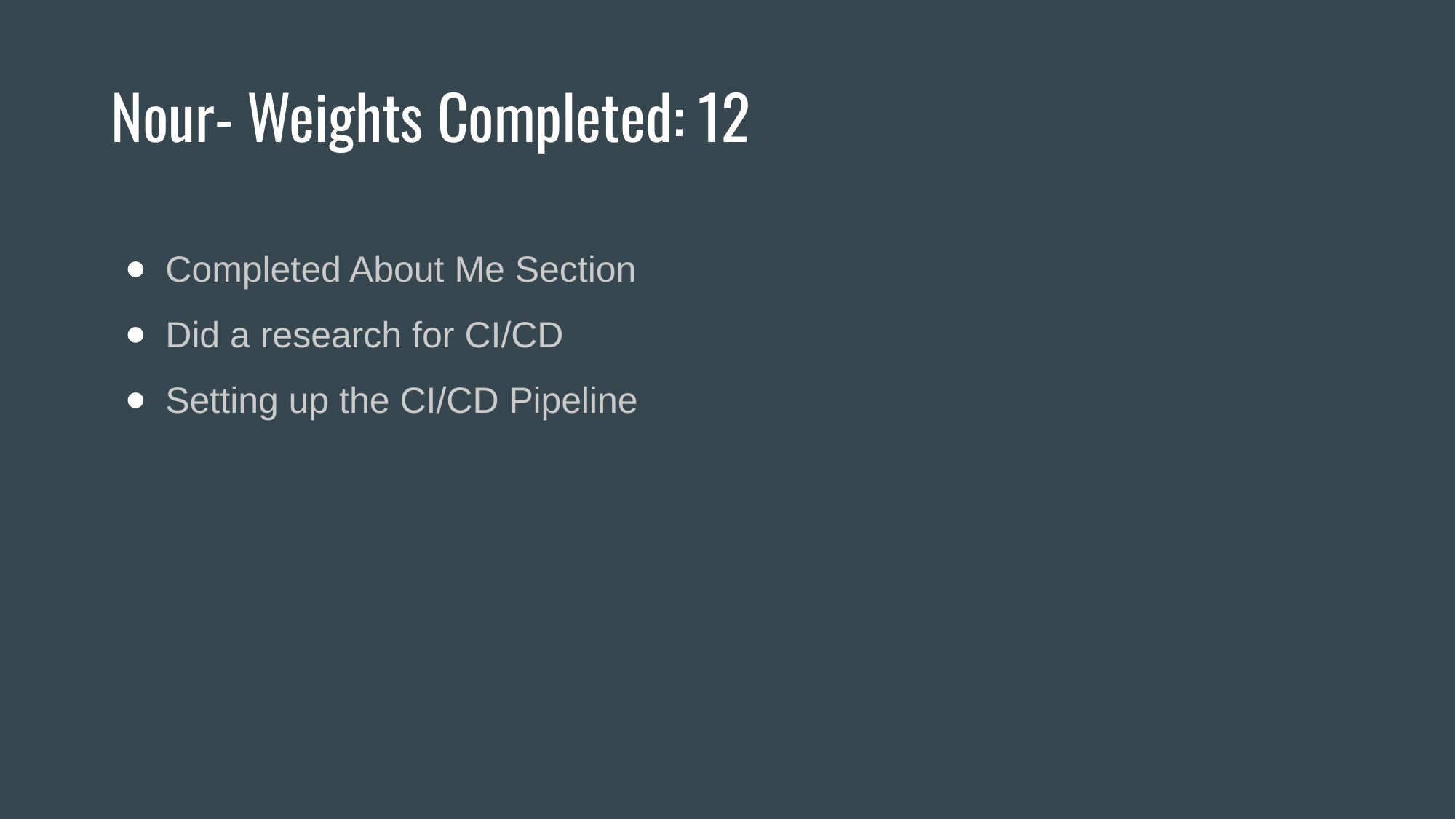

# Nour- Weights Completed: 12
Completed About Me Section
Did a research for CI/CD
Setting up the CI/CD Pipeline